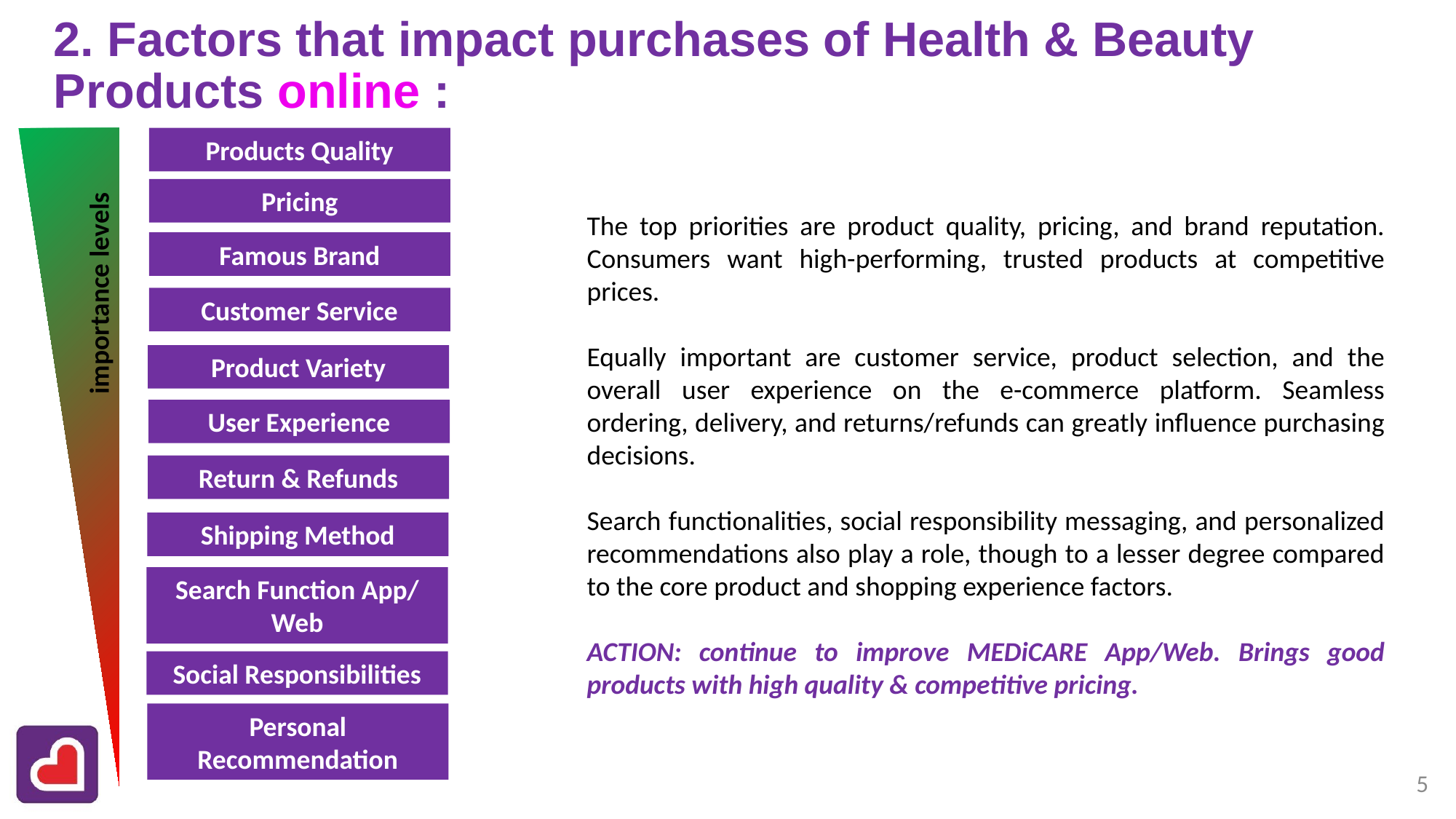

# 2. Factors that impact purchases of Health & Beauty Products online :
Products Quality

Pricing
The top priorities are product quality, pricing, and brand reputation. Consumers want high-performing, trusted products at competitive prices.

Equally important are customer service, product selection, and the overall user experience on the e-commerce platform. Seamless ordering, delivery, and returns/refunds can greatly influence purchasing decisions.

Search functionalities, social responsibility messaging, and personalized recommendations also play a role, though to a lesser degree compared to the core product and shopping experience factors.

ACTION: continue to improve MEDiCARE App/Web. Brings good products with high quality & competitive pricing.
Famous Brand
importance levels
Customer Service
Product Variety
User Experience
Return & Refunds
Shipping Method
Search Function App/ Web
Social Responsibilities
Personal Recommendation
5